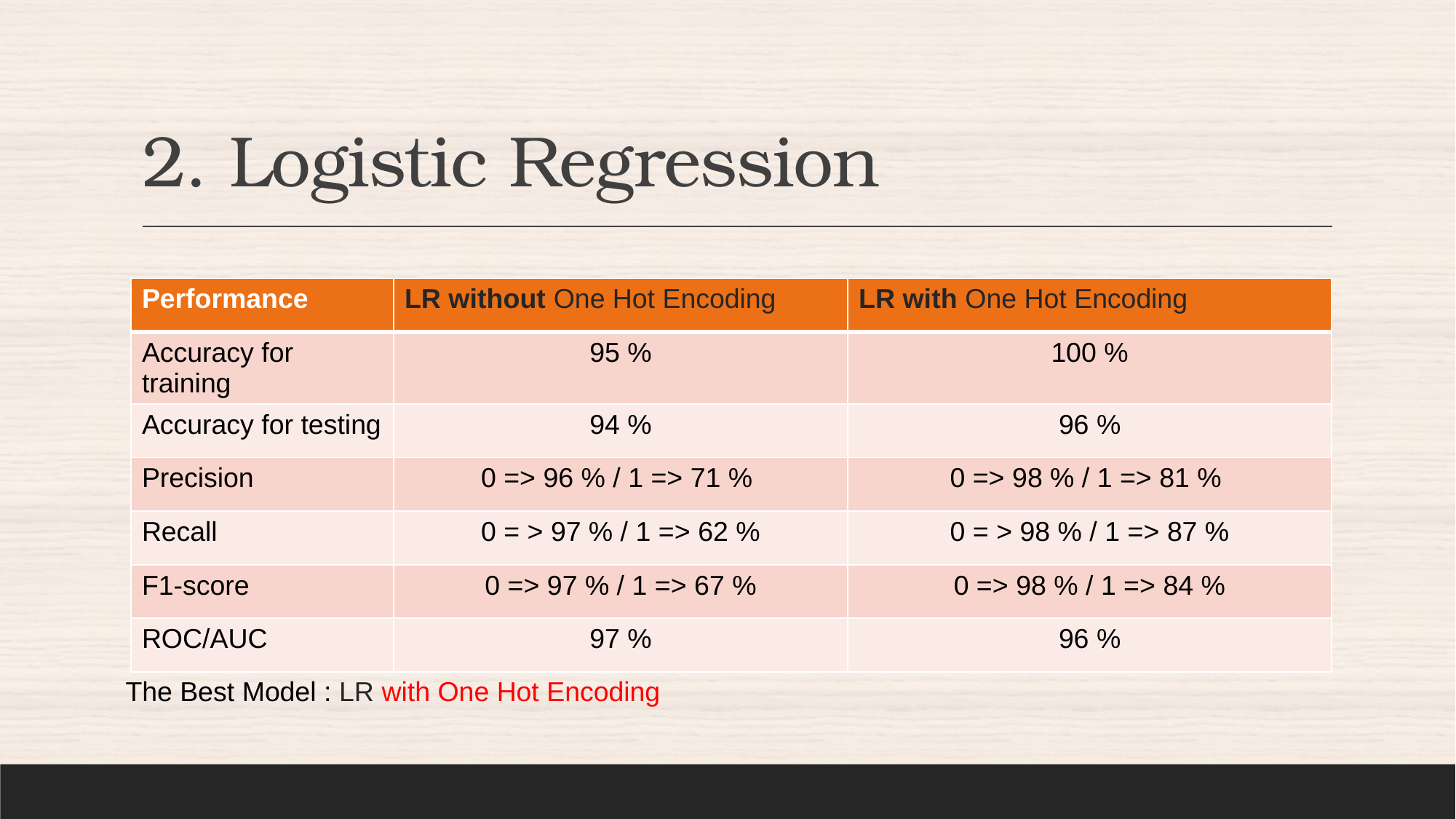

# 2. Logistic Regression
| Performance | LR without One Hot Encoding | LR with One Hot Encoding |
| --- | --- | --- |
| Accuracy for training | 95 % | 100 % |
| Accuracy for testing | 94 % | 96 % |
| Precision | 0 => 96 % / 1 => 71 % | 0 => 98 % / 1 => 81 % |
| Recall | 0 = > 97 % / 1 => 62 % | 0 = > 98 % / 1 => 87 % |
| F1-score | 0 => 97 % / 1 => 67 % | 0 => 98 % / 1 => 84 % |
| ROC/AUC | 97 % | 96 % |
The Best Model : LR with One Hot Encoding